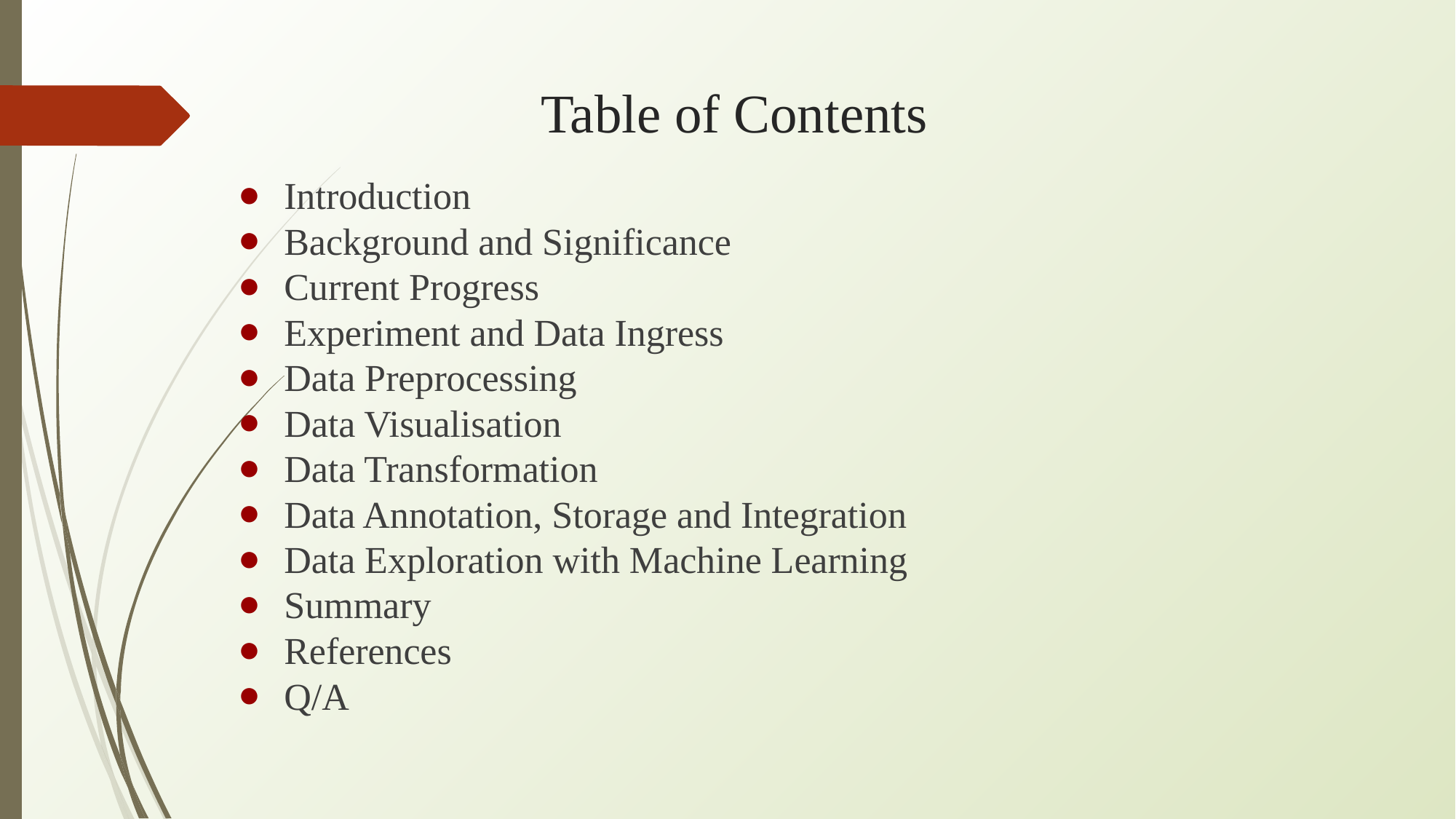

Table of Contents
Introduction
Background and Significance
Current Progress
Experiment and Data Ingress
Data Preprocessing
Data Visualisation
Data Transformation
Data Annotation, Storage and Integration
Data Exploration with Machine Learning
Summary
References
Q/A